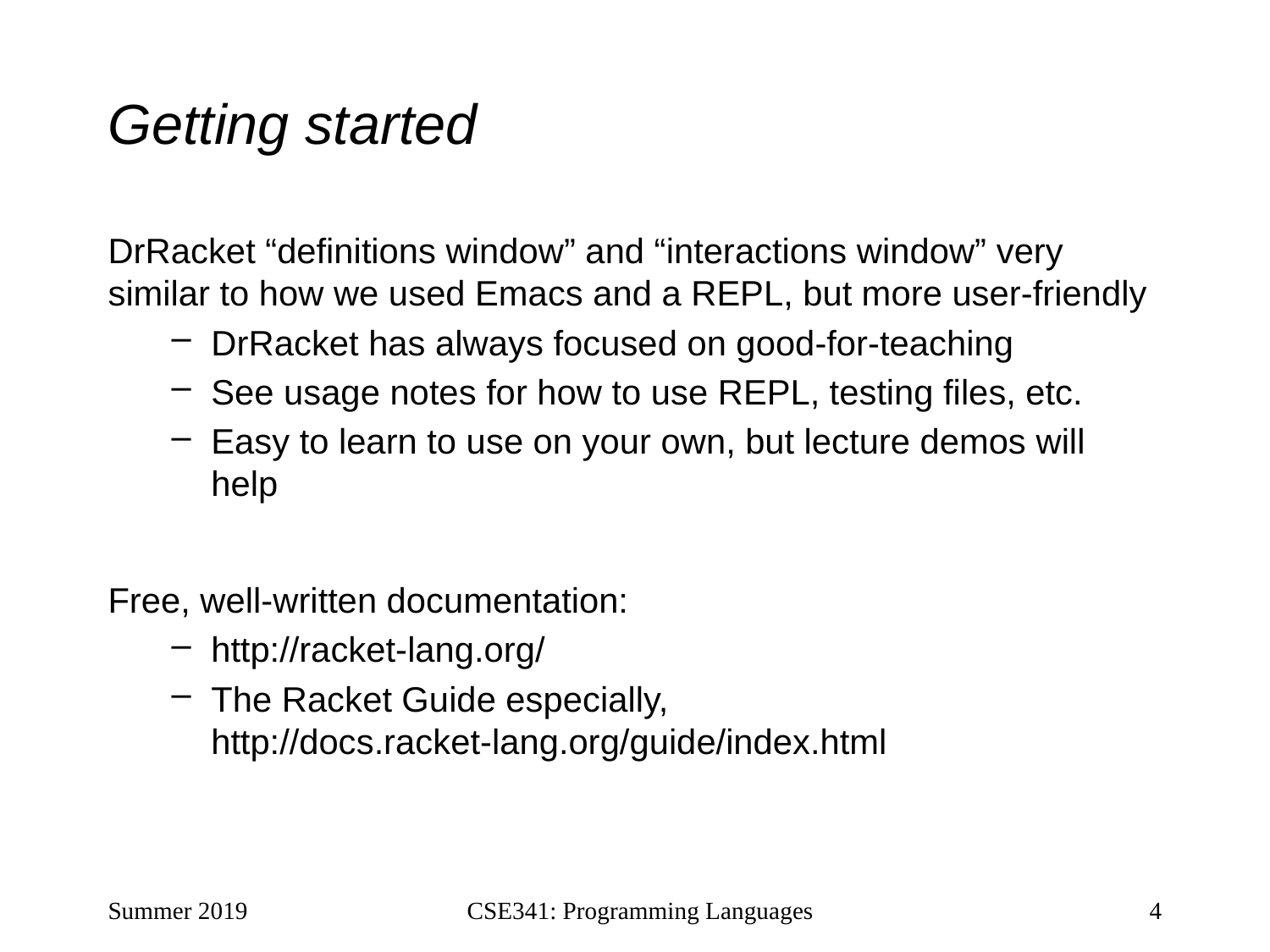

# Getting started
DrRacket “definitions window” and “interactions window” very similar to how we used Emacs and a REPL, but more user-friendly
DrRacket has always focused on good-for-teaching
See usage notes for how to use REPL, testing files, etc.
Easy to learn to use on your own, but lecture demos will help

Free, well-written documentation:
http://racket-lang.org/
The Racket Guide especially, 			http://docs.racket-lang.org/guide/index.html

Summer 2019
CSE341: Programming Languages
4